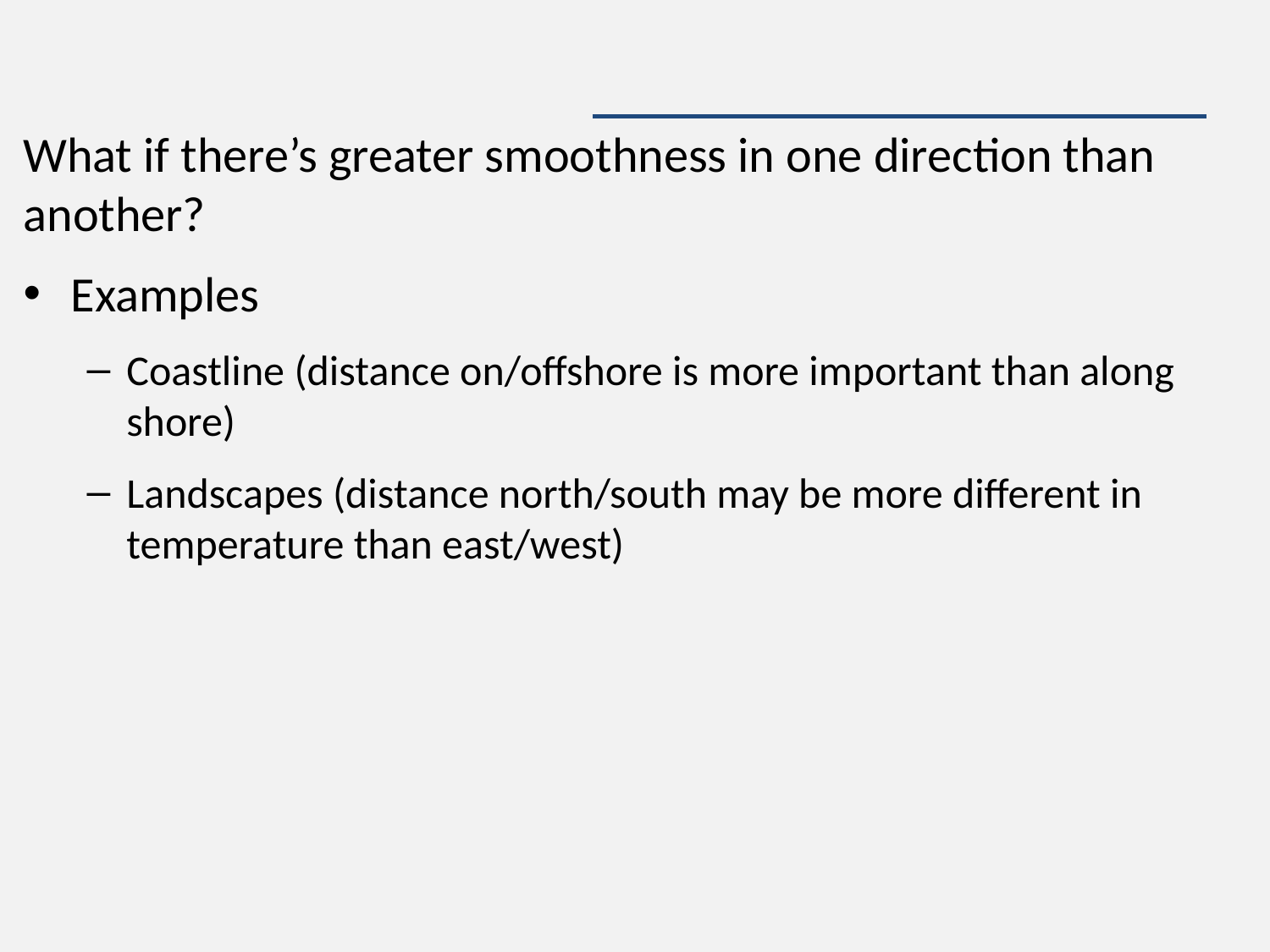

#
What if there’s greater smoothness in one direction than another?
Examples
Coastline (distance on/offshore is more important than along shore)
Landscapes (distance north/south may be more different in temperature than east/west)